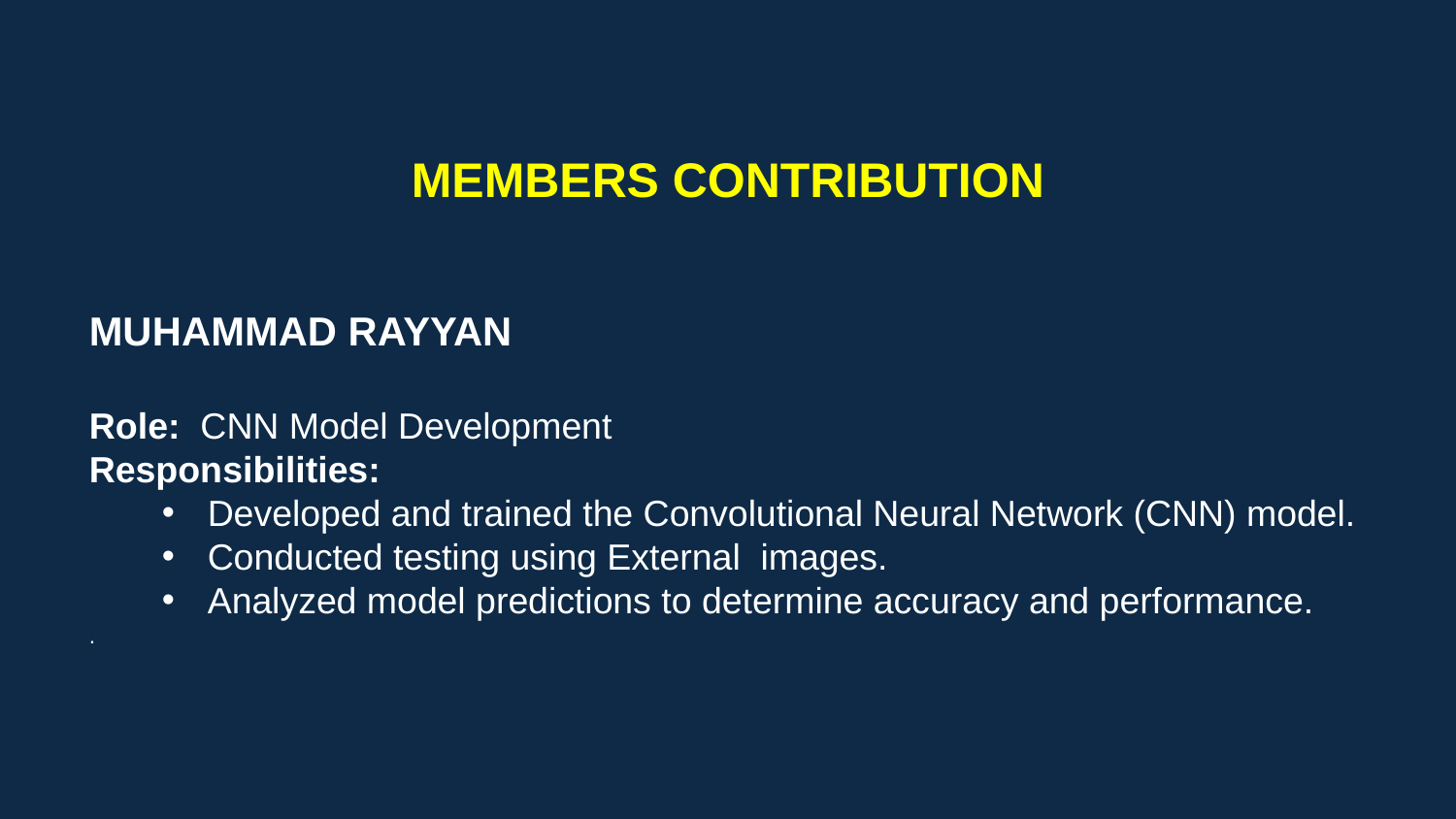

MEMBERS CONTRIBUTION
MUHAMMAD RAYYAN

Role:  CNN Model Development
Responsibilities:
Developed and trained the Convolutional Neural Network (CNN) model.
Conducted testing using External  images.
Analyzed model predictions to determine accuracy and performance.
.